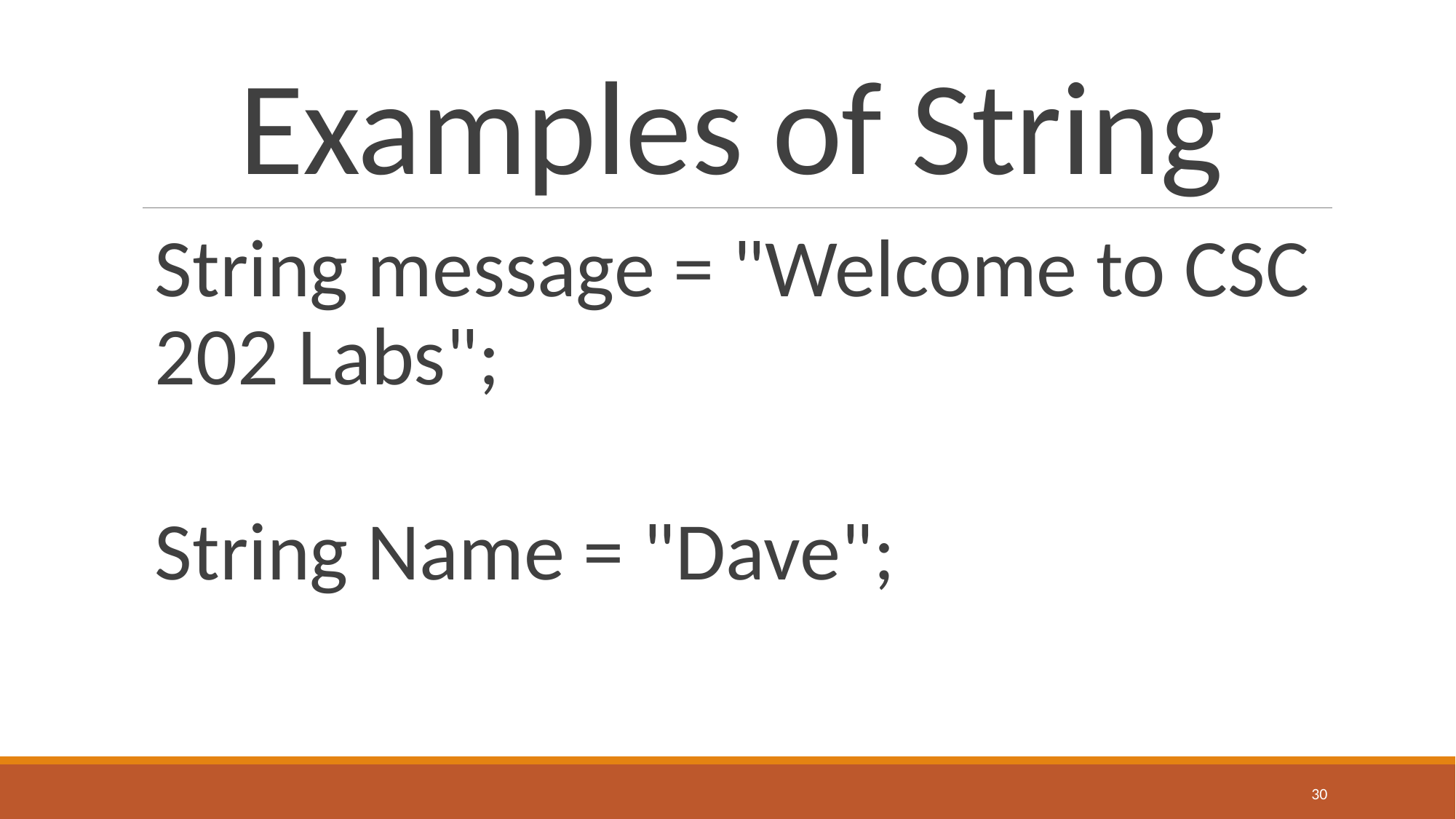

# Examples of String
String message = "Welcome to CSC 202 Labs";

String Name = "Dave";

30